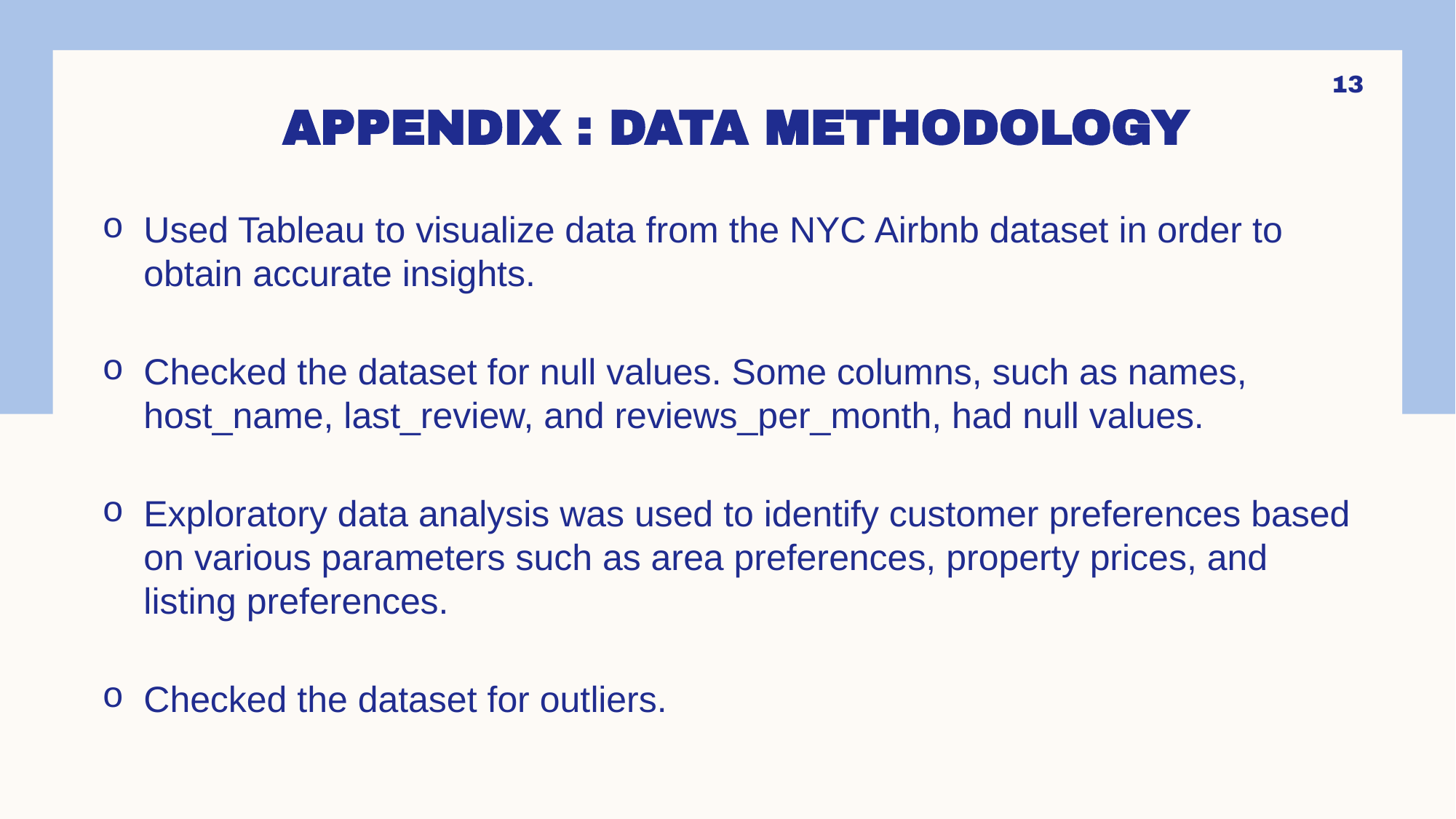

13
# Appendix : Data Methodology
Used Tableau to visualize data from the NYC Airbnb dataset in order to obtain accurate insights.

Checked the dataset for null values. Some columns, such as names, host_name, last_review, and reviews_per_month, had null values.

Exploratory data analysis was used to identify customer preferences based on various parameters such as area preferences, property prices, and listing preferences.

Checked the dataset for outliers.